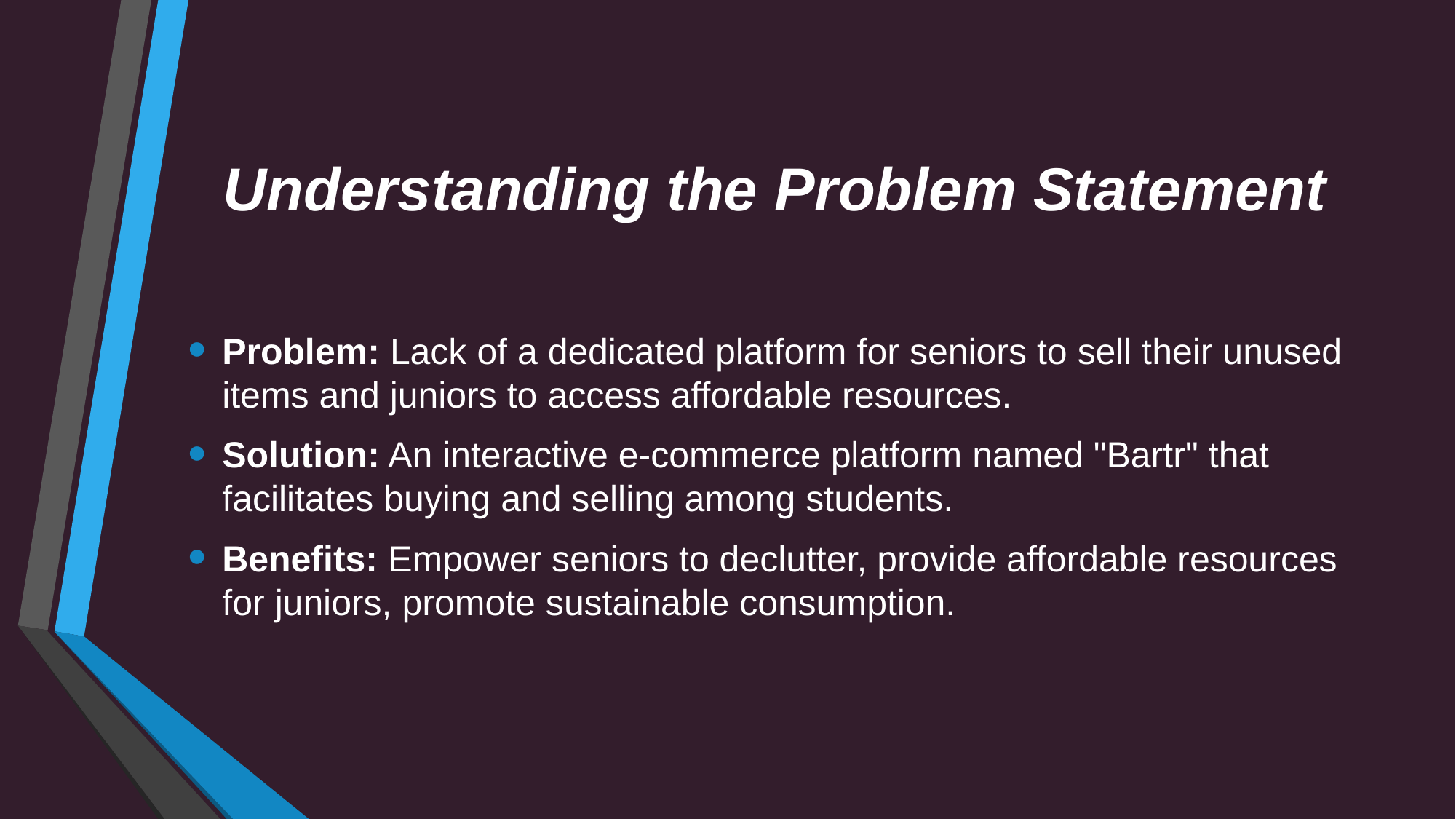

# Understanding the Problem Statement
Problem: Lack of a dedicated platform for seniors to sell their unused items and juniors to access affordable resources.
Solution: An interactive e-commerce platform named "Bartr" that facilitates buying and selling among students.
Benefits: Empower seniors to declutter, provide affordable resources for juniors, promote sustainable consumption.